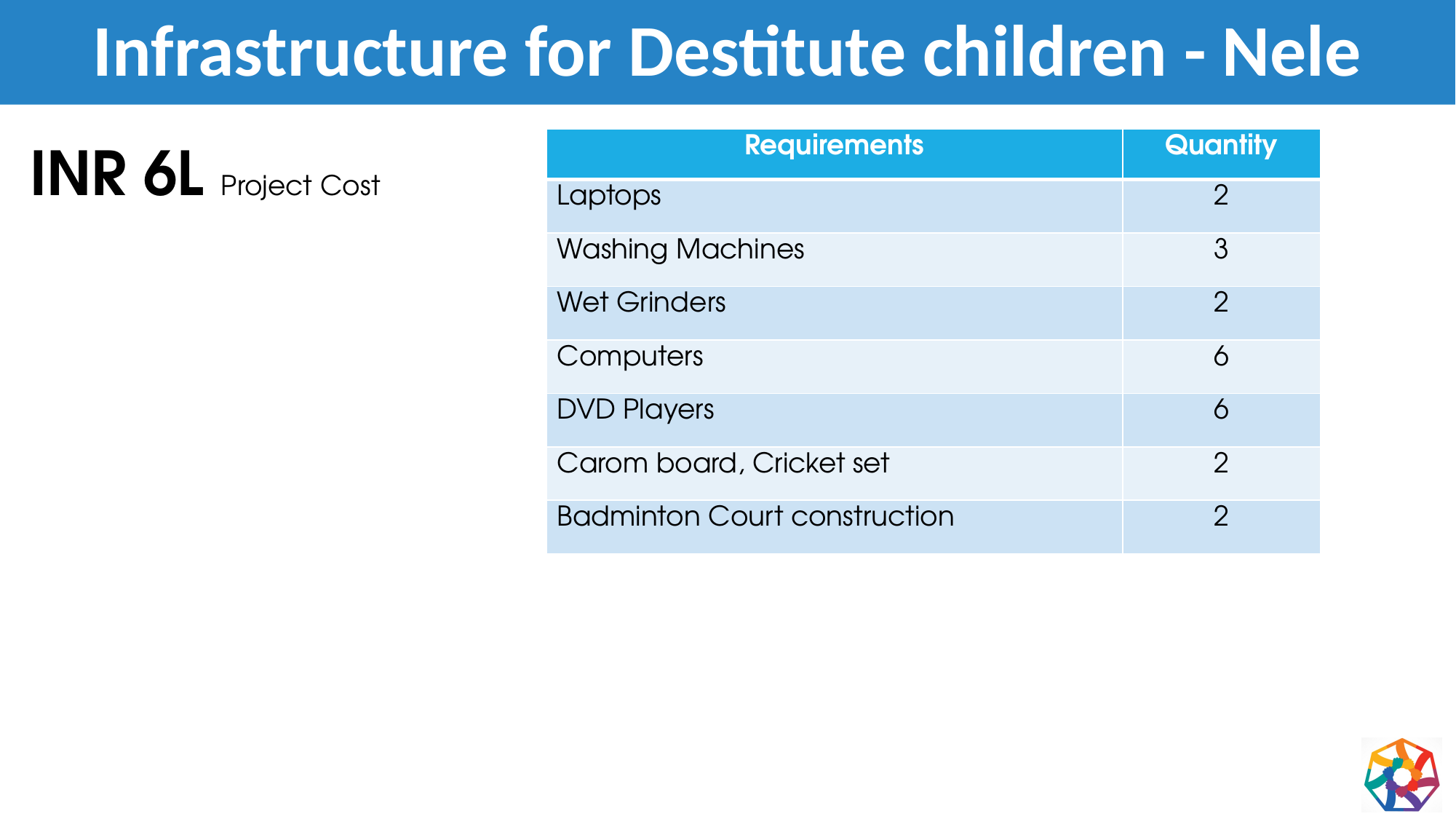

# Infrastructure for Destitute children - Nele
INR 6L Project Cost
| Requirements | Quantity |
| --- | --- |
| Laptops | 2 |
| Washing Machines | 3 |
| Wet Grinders | 2 |
| Computers | 6 |
| DVD Players | 6 |
| Carom board, Cricket set | 2 |
| Badminton Court construction | 2 |